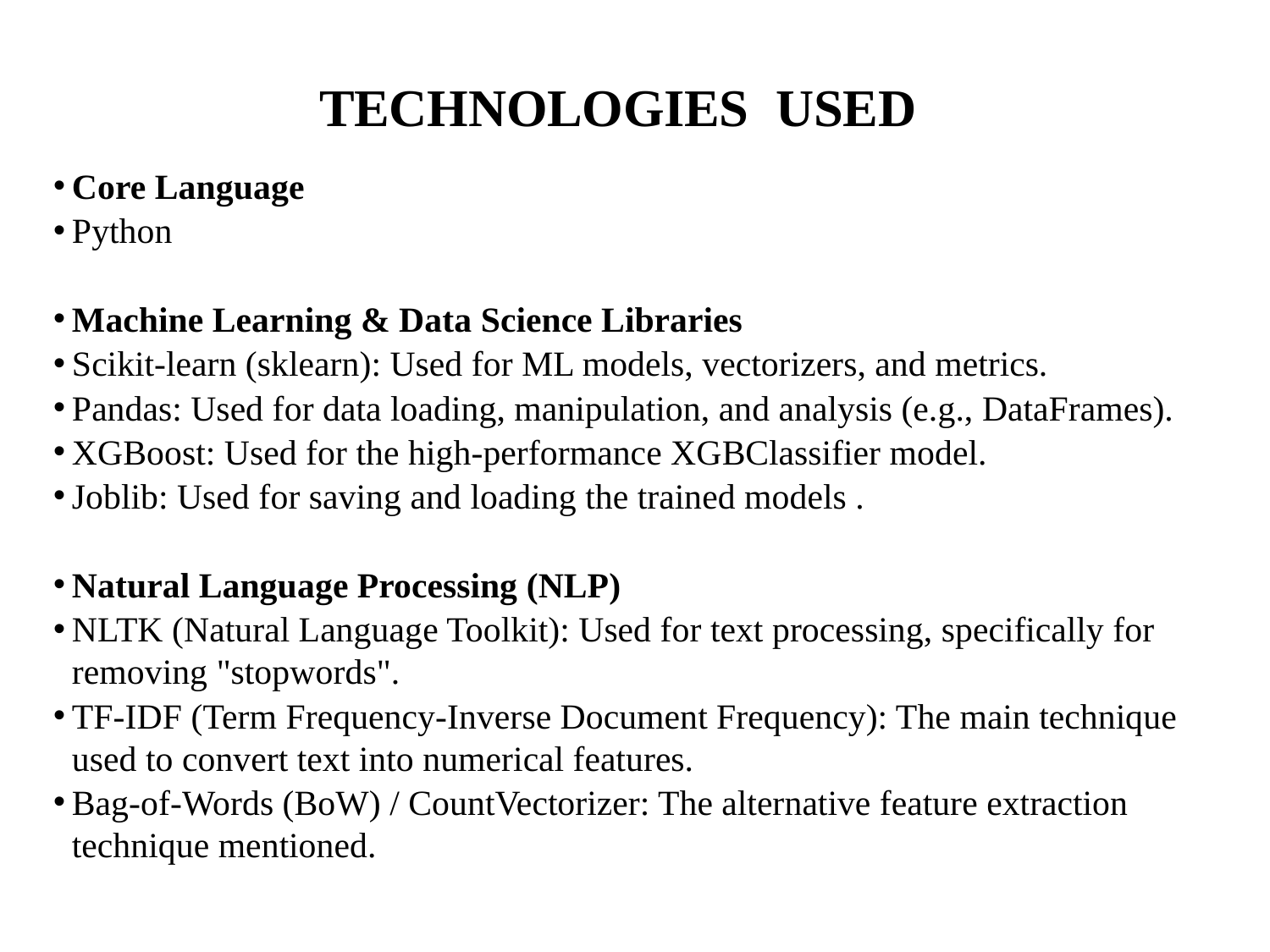

# TECHNOLOGIES  USED
Core Language
Python

Machine Learning & Data Science Libraries
Scikit-learn (sklearn): Used for ML models, vectorizers, and metrics.
Pandas: Used for data loading, manipulation, and analysis (e.g., DataFrames).
XGBoost: Used for the high-performance XGBClassifier model.
Joblib: Used for saving and loading the trained models .

Natural Language Processing (NLP)
NLTK (Natural Language Toolkit): Used for text processing, specifically for removing "stopwords".
TF-IDF (Term Frequency-Inverse Document Frequency): The main technique used to convert text into numerical features.
Bag-of-Words (BoW) / CountVectorizer: The alternative feature extraction technique mentioned.